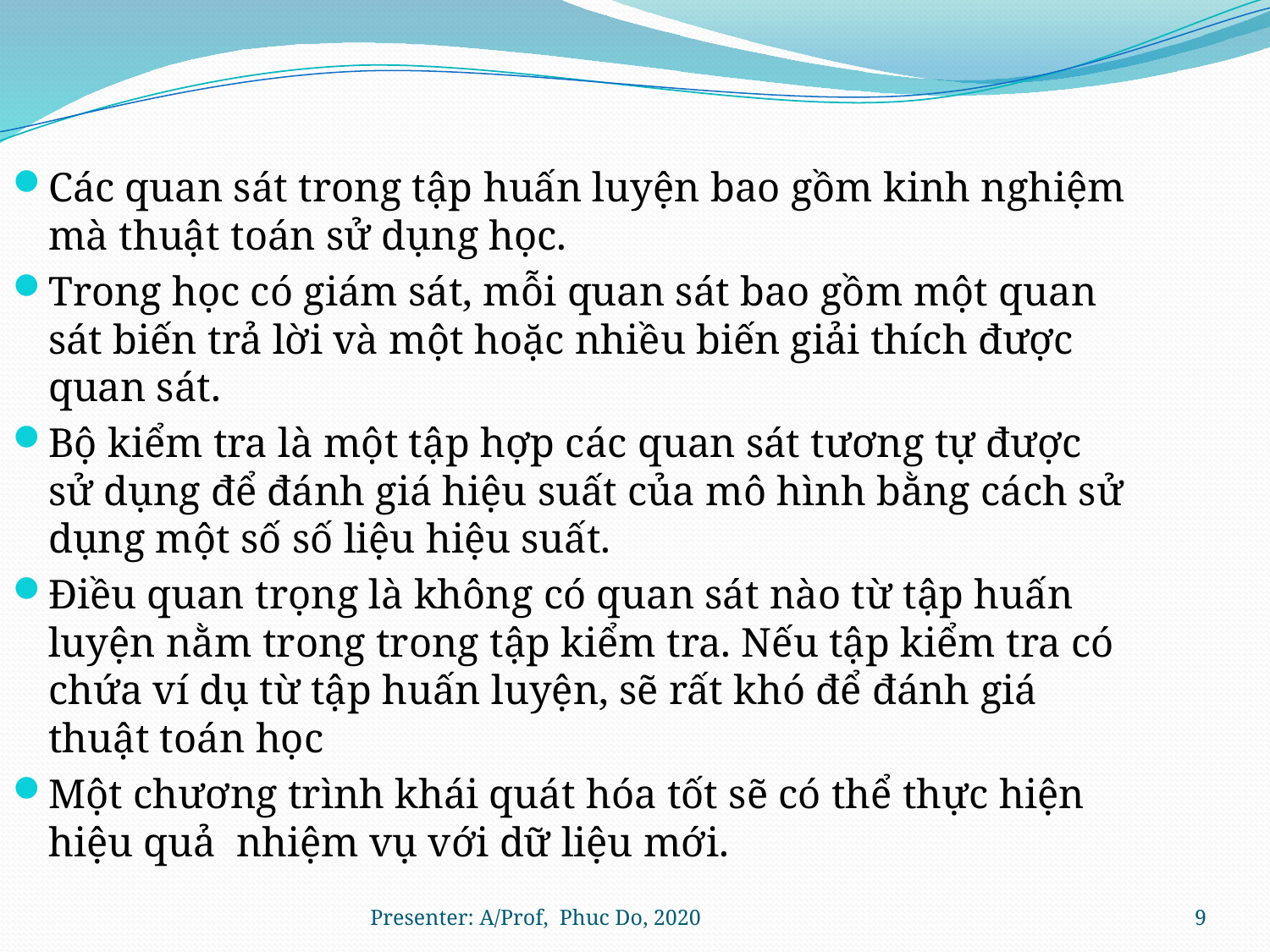

Các quan sát trong tập huấn luyện bao gồm kinh nghiệm mà thuật toán sử dụng học.
Trong học có giám sát, mỗi quan sát bao gồm một quan sát biến trả lời và một hoặc nhiều biến giải thích được quan sát.
Bộ kiểm tra là một tập hợp các quan sát tương tự được sử dụng để đánh giá hiệu suất của mô hình bằng cách sử dụng một số số liệu hiệu suất.
Điều quan trọng là không có quan sát nào từ tập huấn luyện nằm trong trong tập kiểm tra. Nếu tập kiểm tra có chứa ví dụ từ tập huấn luyện, sẽ rất khó để đánh giá thuật toán học
Một chương trình khái quát hóa tốt sẽ có thể thực hiện hiệu quả  nhiệm vụ với dữ liệu mới.
Presenter: A/Prof,  Phuc Do, 2020
9